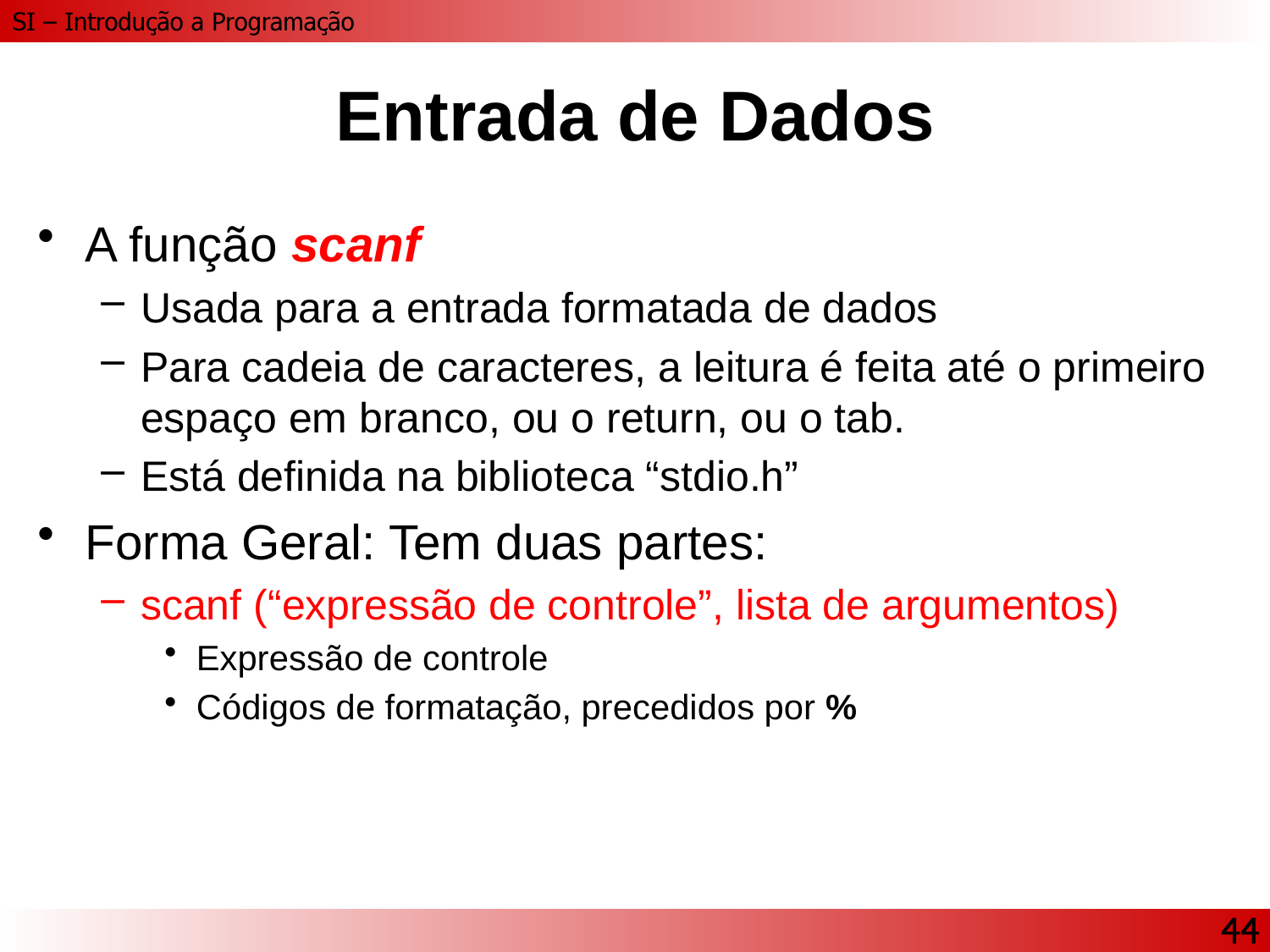

# Entrada de Dados
A função scanf
Usada para a entrada formatada de dados
Para cadeia de caracteres, a leitura é feita até o primeiro espaço em branco, ou o return, ou o tab.
Está definida na biblioteca “stdio.h”
Forma Geral: Tem duas partes:
scanf (“expressão de controle”, lista de argumentos)
Expressão de controle
Códigos de formatação, precedidos por %
44